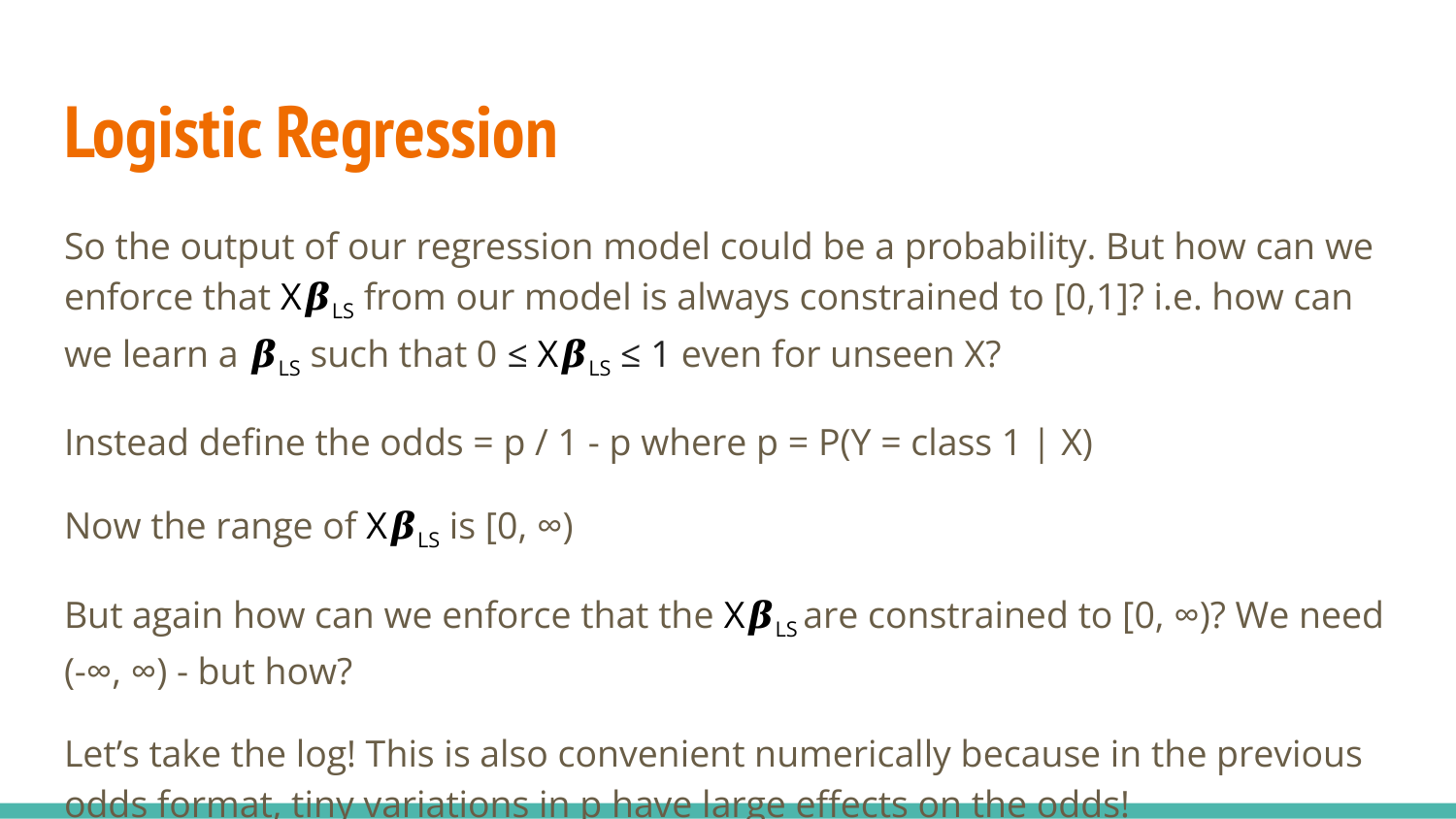

# Logistic Regression
So the output of our regression model could be a probability. But how can we enforce that X𝜷LS from our model is always constrained to [0,1]? i.e. how can we learn a 𝜷LS such that 0 ≤ X𝜷LS ≤ 1 even for unseen X?
Instead define the odds = p / 1 - p where p = P(Y = class 1 | X)
Now the range of X𝜷LS is [0, ∞)
But again how can we enforce that the X𝜷LS are constrained to [0, ∞)? We need (-∞, ∞) - but how?
Let’s take the log! This is also convenient numerically because in the previous odds format, tiny variations in p have large effects on the odds!